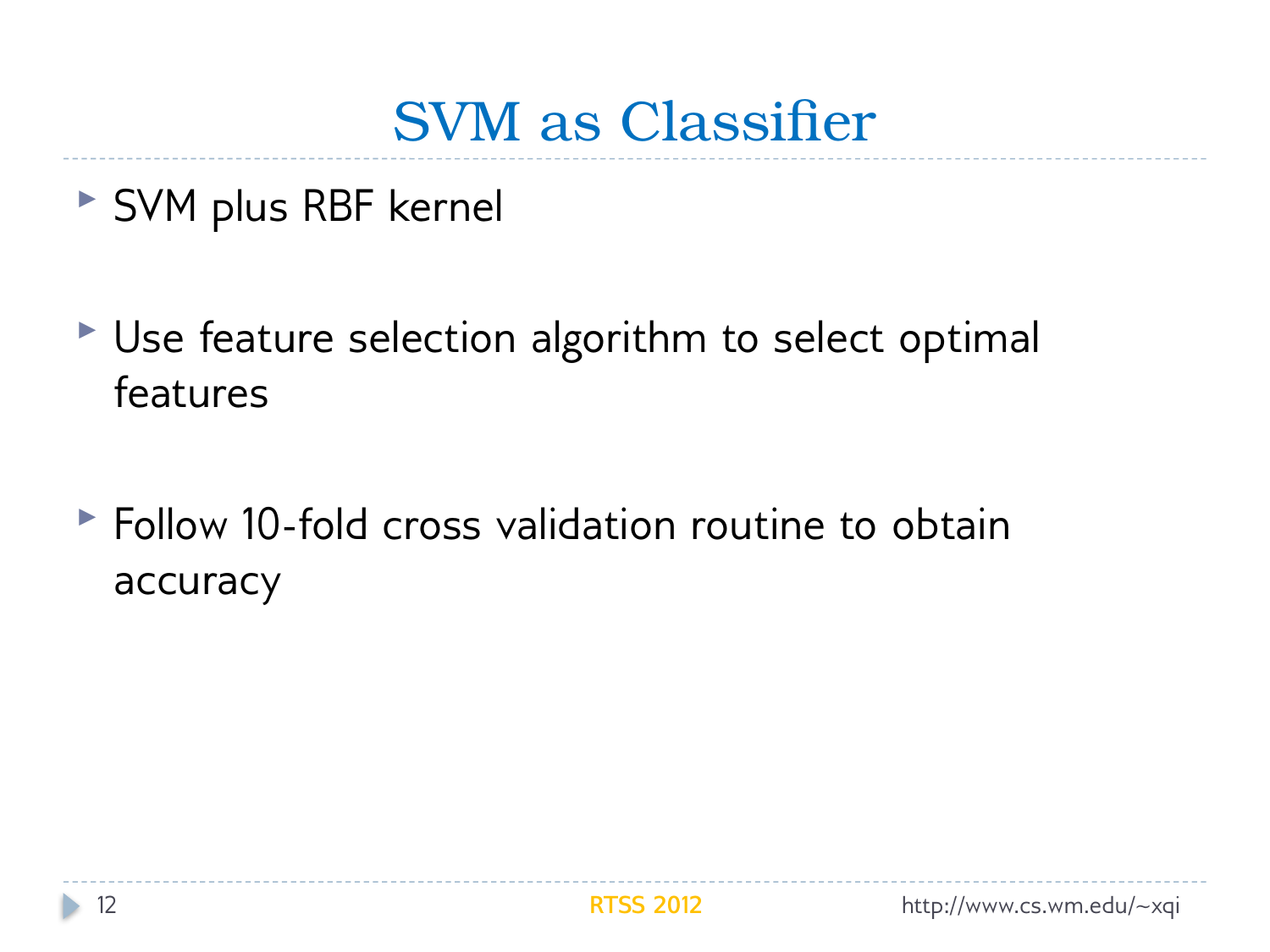

# SVM as Classifier
SVM plus RBF kernel

Use feature selection algorithm to select optimal features

Follow 10-fold cross validation routine to obtain accuracy
12
RTSS 2012
http://www.cs.wm.edu/~xqi